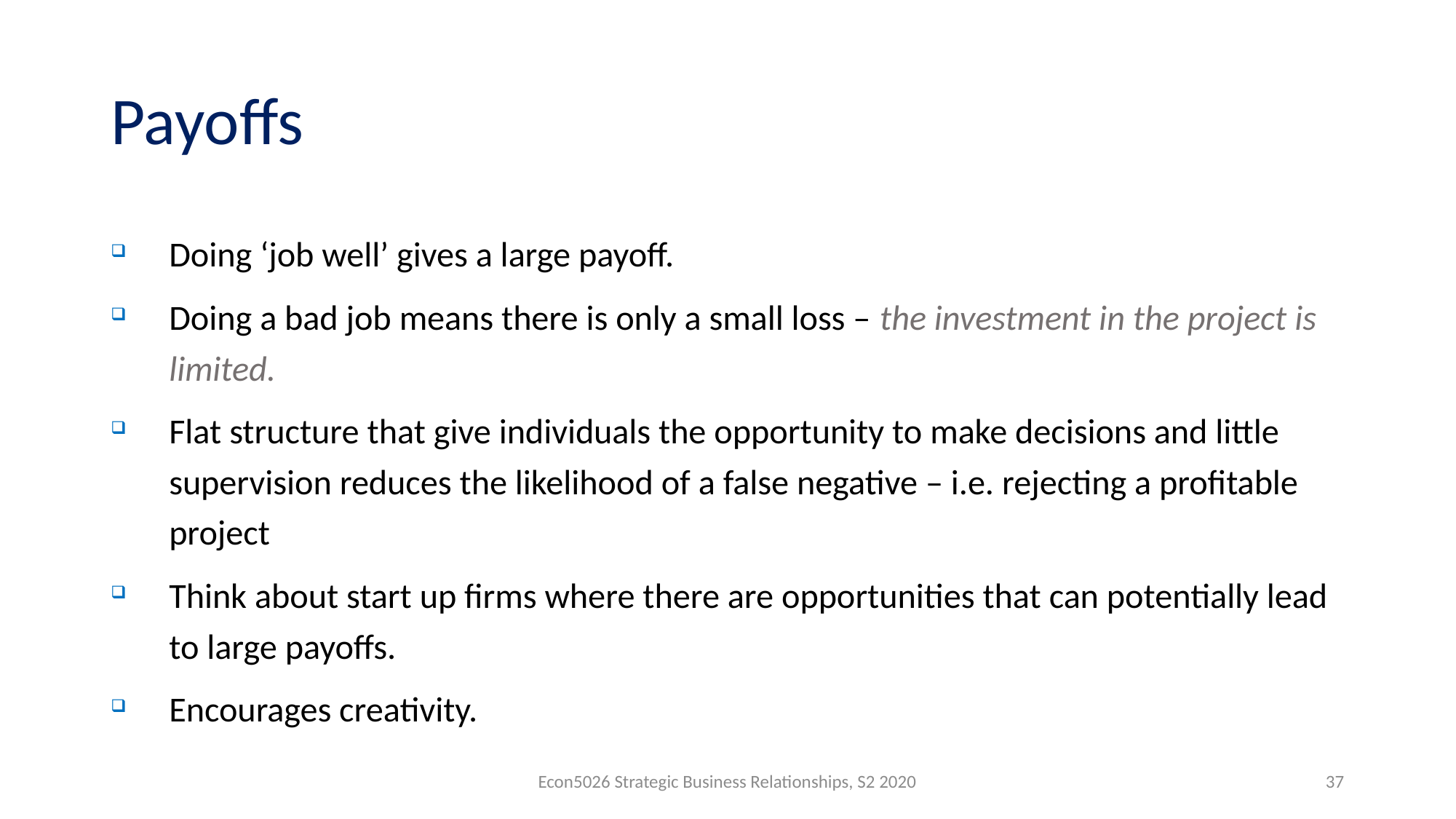

# Payoffs
Doing ‘job well’ gives a large payoff.
Doing a bad job means there is only a small loss – the investment in the project is limited.
Flat structure that give individuals the opportunity to make decisions and little supervision reduces the likelihood of a false negative – i.e. rejecting a profitable project
Think about start up firms where there are opportunities that can potentially lead to large payoffs.
Encourages creativity.

Econ5026 Strategic Business Relationships, S2 2020
37